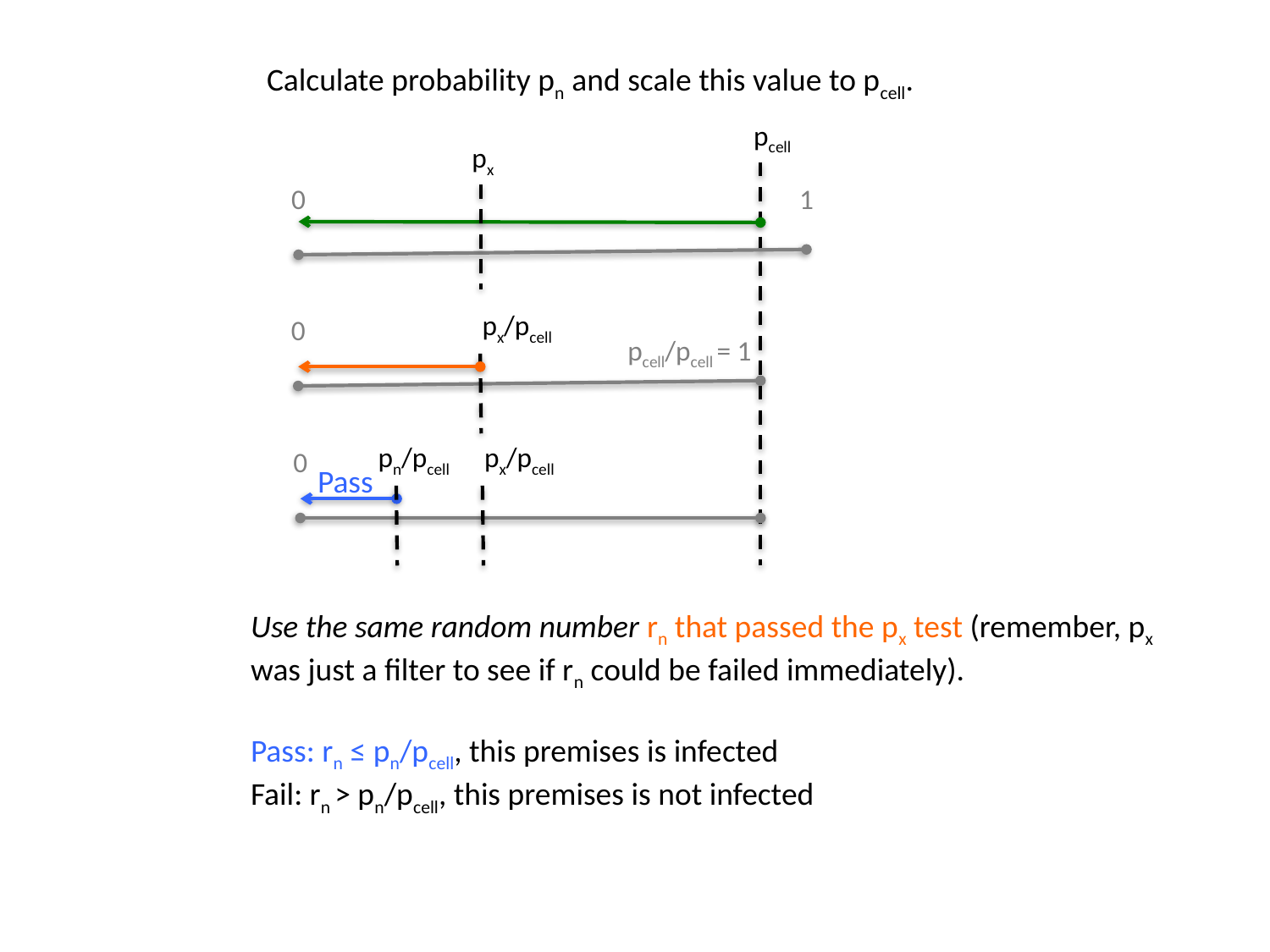

Calculate probability pn and scale this value to pcell.
pcell
px
0
1
px/pcell

0
pcell/pcell = 1
pn/pcell

px/pcell

0
Pass

Use the same random number rn that passed the px test (remember, px was just a filter to see if rn could be failed immediately).

Pass: rn ≤ pn/pcell, this premises is infected
Fail: rn > pn/pcell, this premises is not infected